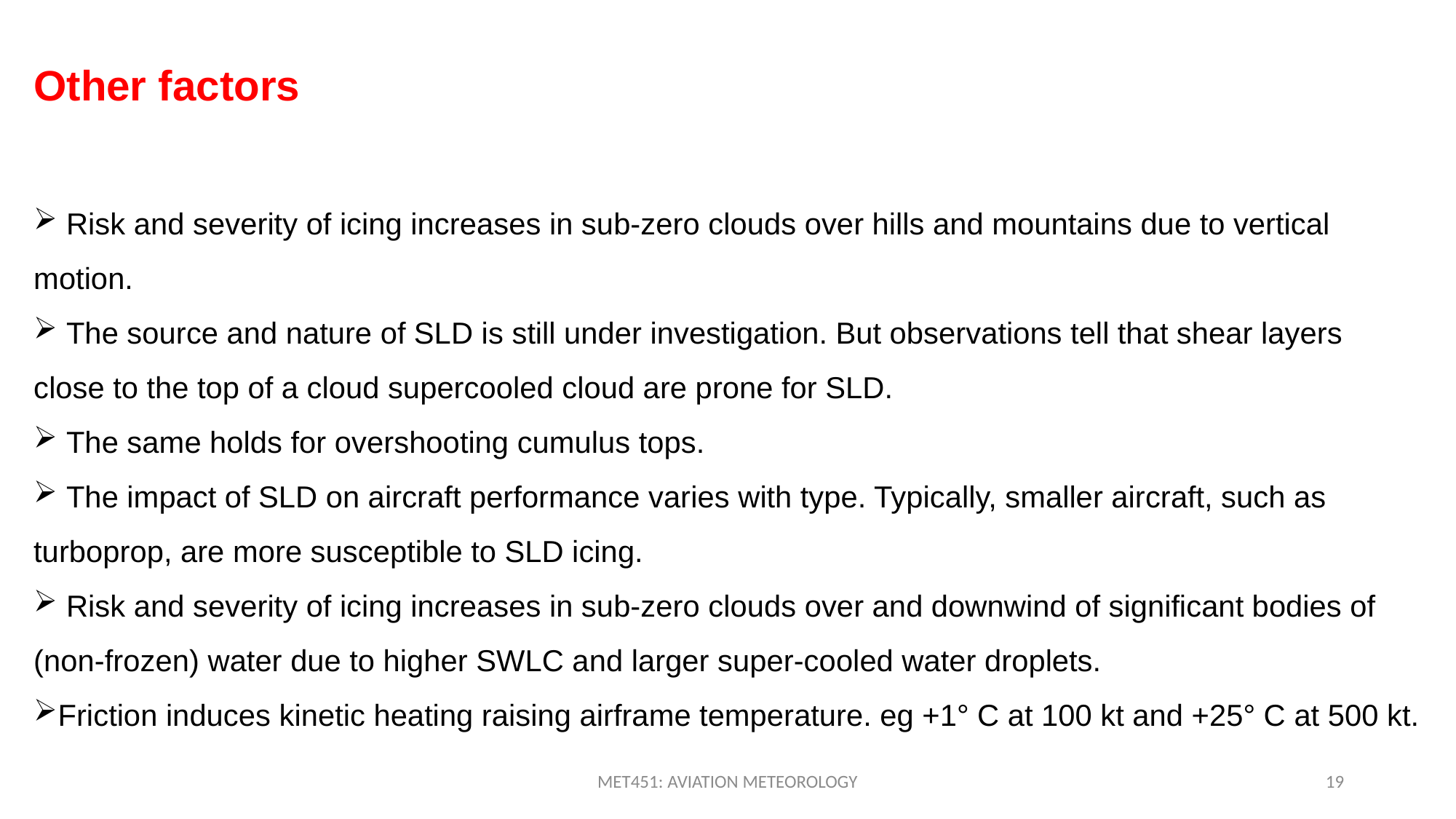

Other factors

 Risk and severity of icing increases in sub-zero clouds over hills and mountains due to vertical motion.
 The source and nature of SLD is still under investigation. But observations tell that shear layers close to the top of a cloud supercooled cloud are prone for SLD.
 The same holds for overshooting cumulus tops.
 The impact of SLD on aircraft performance varies with type. Typically, smaller aircraft, such as turboprop, are more susceptible to SLD icing.
 Risk and severity of icing increases in sub-zero clouds over and downwind of significant bodies of (non-frozen) water due to higher SWLC and larger super-cooled water droplets.
Friction induces kinetic heating raising airframe temperature. eg +1° C at 100 kt and +25° C at 500 kt.
MET451: AVIATION METEOROLOGY
19